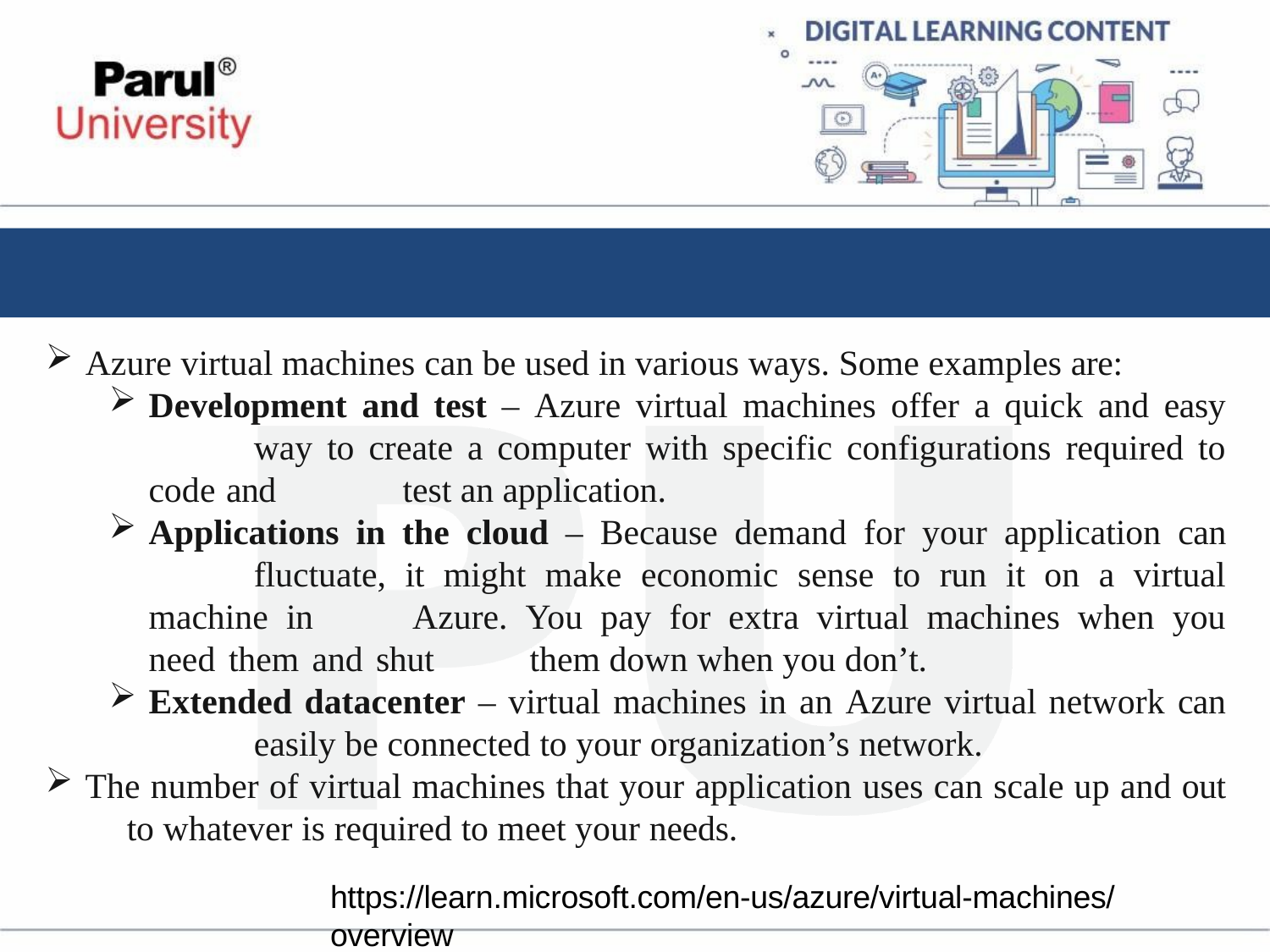

Azure virtual machines can be used in various ways. Some examples are:
Development and test – Azure virtual machines offer a quick and easy 	way to create a computer with specific configurations required to code and 	test an application.
Applications in the cloud – Because demand for your application can 	fluctuate, it might make economic sense to run it on a virtual machine in 	Azure. You pay for extra virtual machines when you need them and shut 	them down when you don’t.
Extended datacenter – virtual machines in an Azure virtual network can 	easily be connected to your organization’s network.
The number of virtual machines that your application uses can scale up and out 	to whatever is required to meet your needs.
https://learn.microsoft.com/en-us/azure/virtual-machines/overview